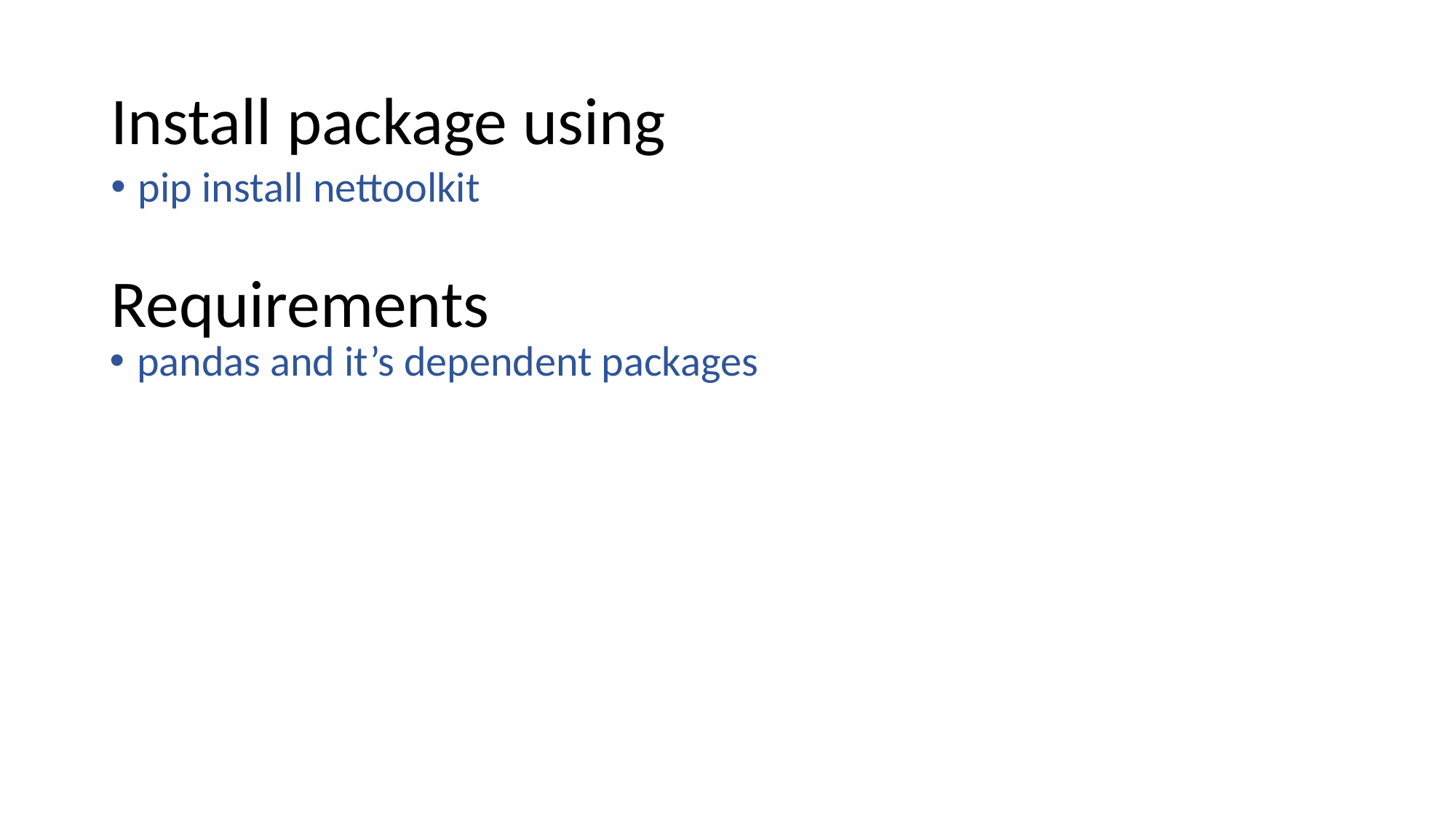

# Install package using
pip install nettoolkit
Requirements
pandas and it’s dependent packages